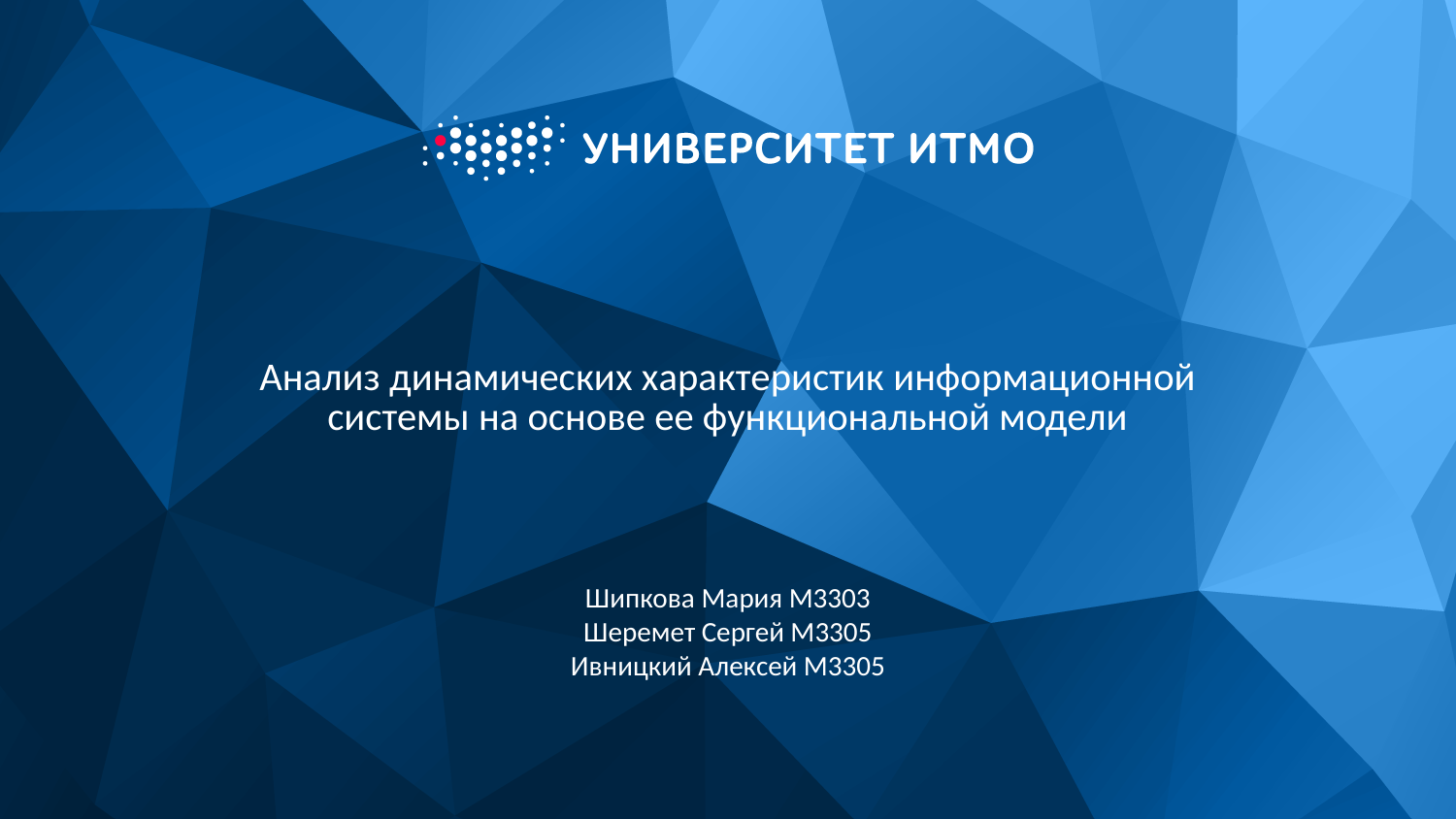

# Анализ динамических характеристик информационной системы на основе ее функциональной модели
Шипкова Мария M3303
Шеремет Сергей M3305
Ивницкий Алексей M3305